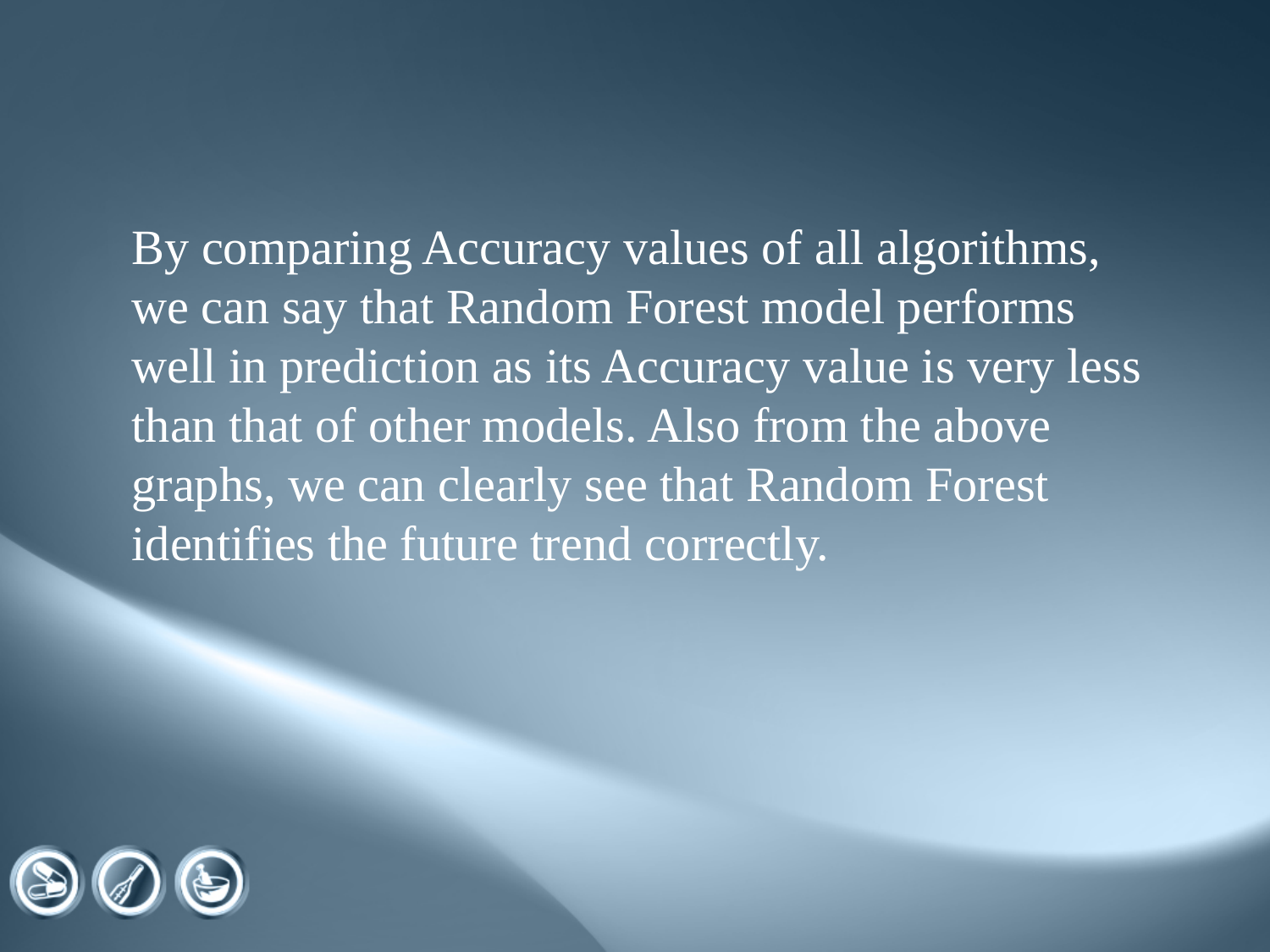

# By comparing Accuracy values of all algorithms, we can say that Random Forest model performs well in prediction as its Accuracy value is very less than that of other models. Also from the above graphs, we can clearly see that Random Forest identifies the future trend correctly.